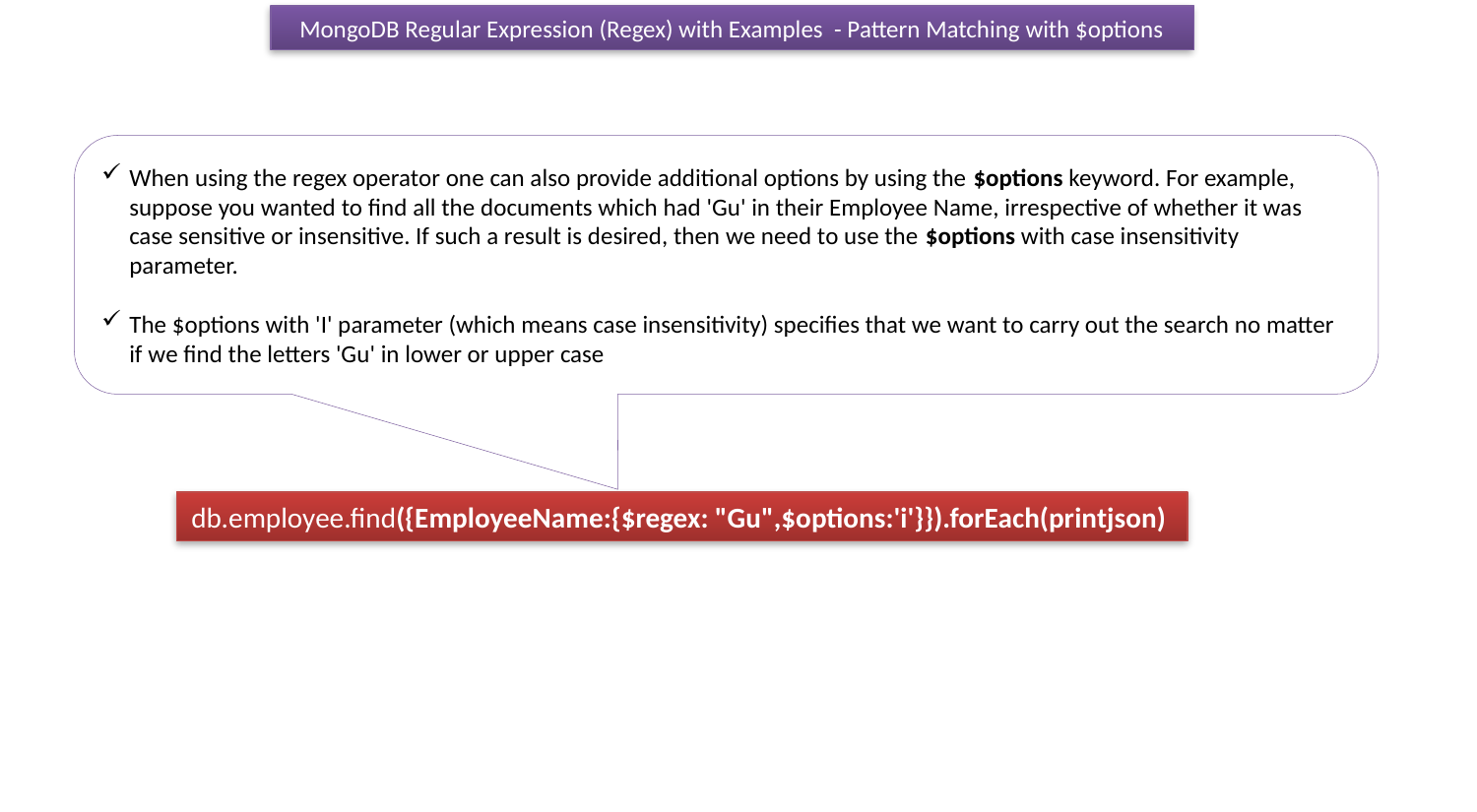

MongoDB Regular Expression (Regex) with Examples  - Pattern Matching with $options

When using the regex operator one can also provide additional options by using the $options keyword. For example, suppose you wanted to find all the documents which had 'Gu' in their Employee Name, irrespective of whether it was case sensitive or insensitive. If such a result is desired, then we need to use the $options with case insensitivity parameter.

The $options with 'I' parameter (which means case insensitivity) specifies that we want to carry out the search no matter if we find the letters 'Gu' in lower or upper case
db.employee.find({EmployeeName:{$regex: "Gu",$options:'i'}}).forEach(printjson)